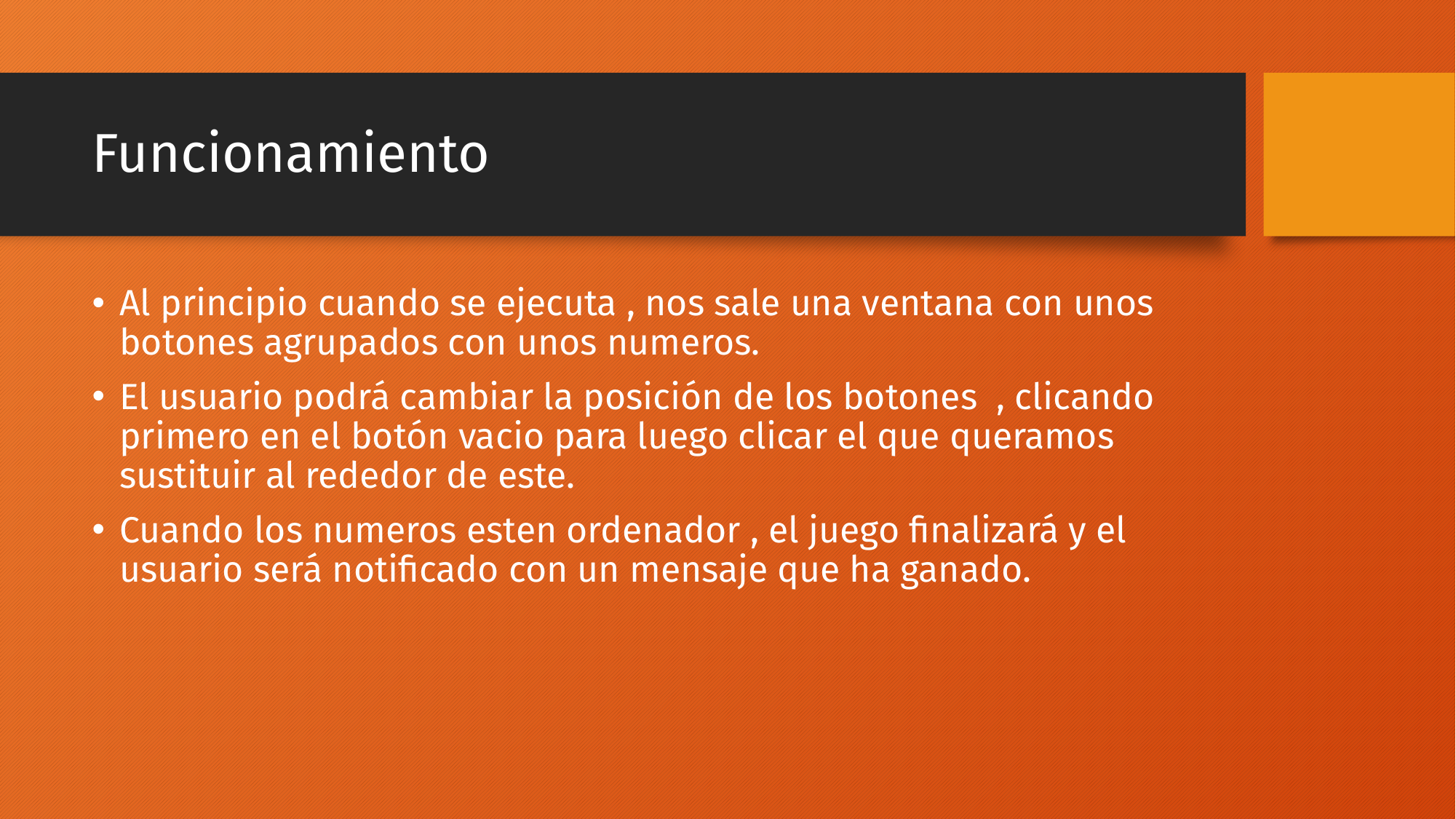

# Funcionamiento
Al principio cuando se ejecuta , nos sale una ventana con unos botones agrupados con unos numeros.
El usuario podrá cambiar la posición de los botones  , clicando primero en el botón vacio para luego clicar el que queramos sustituir al rededor de este.
Cuando los numeros esten ordenador , el juego finalizará y el usuario será notificado con un mensaje que ha ganado.